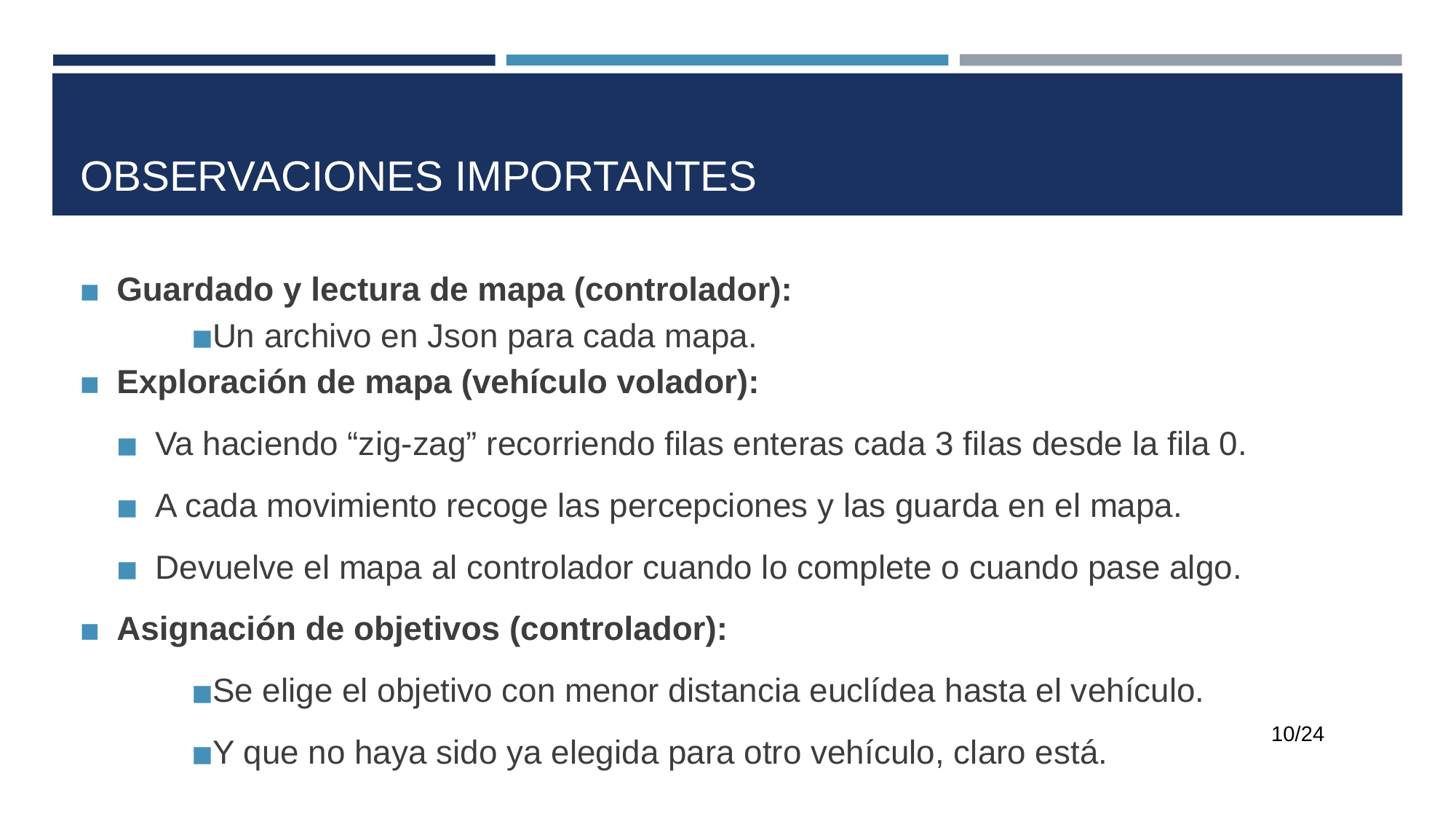

# OBSERVACIONES IMPORTANTES
Guardado y lectura de mapa (controlador):
Un archivo en Json para cada mapa.
Exploración de mapa (vehículo volador):
Va haciendo “zig-zag” recorriendo filas enteras cada 3 filas desde la fila 0.
A cada movimiento recoge las percepciones y las guarda en el mapa.
Devuelve el mapa al controlador cuando lo complete o cuando pase algo.
Asignación de objetivos (controlador):
Se elige el objetivo con menor distancia euclídea hasta el vehículo.
Y que no haya sido ya elegida para otro vehículo, claro está.
10/24